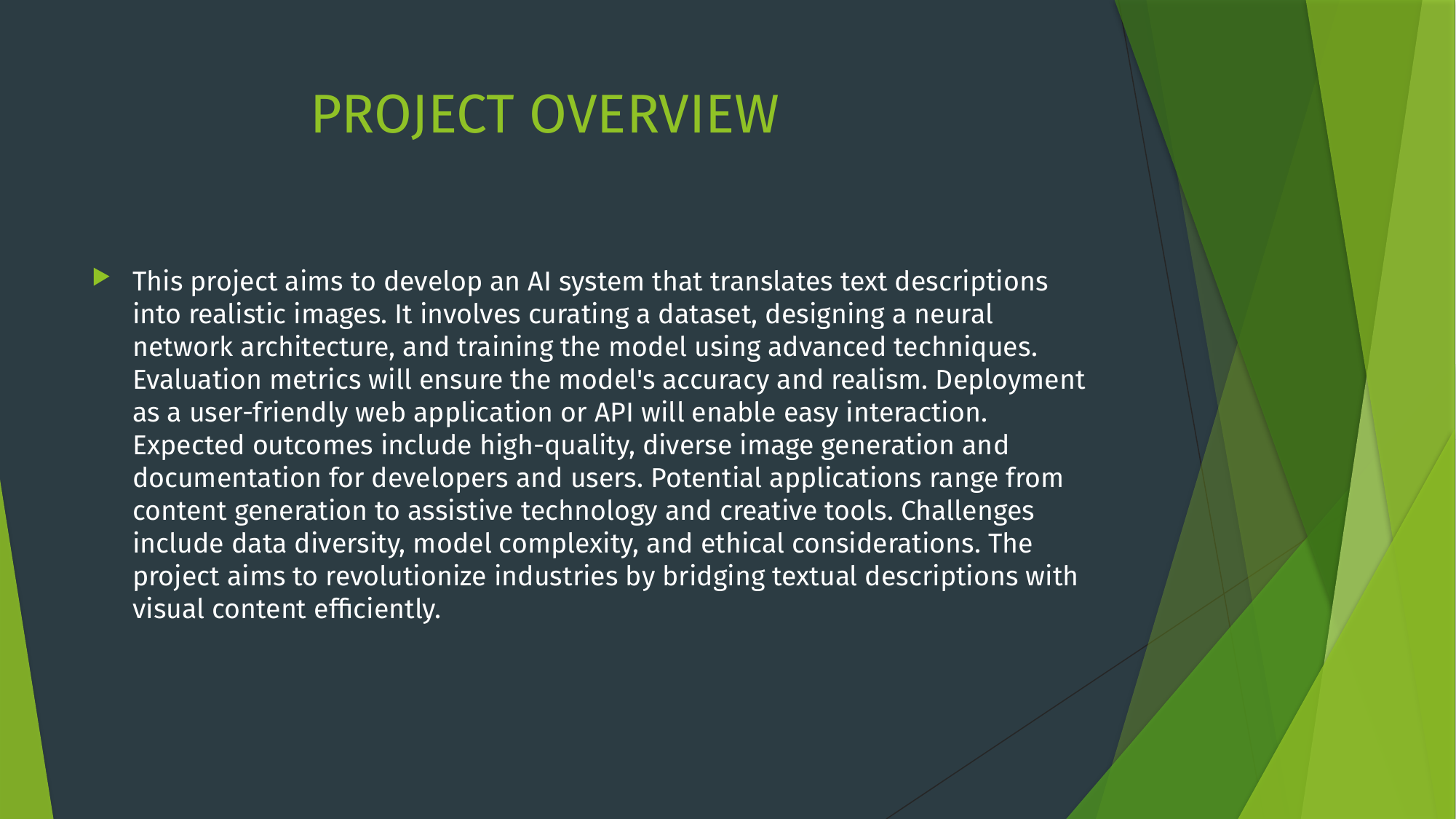

# PROJECT OVERVIEW
This project aims to develop an AI system that translates text descriptions into realistic images. It involves curating a dataset, designing a neural network architecture, and training the model using advanced techniques. Evaluation metrics will ensure the model's accuracy and realism. Deployment as a user-friendly web application or API will enable easy interaction. Expected outcomes include high-quality, diverse image generation and documentation for developers and users. Potential applications range from content generation to assistive technology and creative tools. Challenges include data diversity, model complexity, and ethical considerations. The project aims to revolutionize industries by bridging textual descriptions with visual content efficiently.